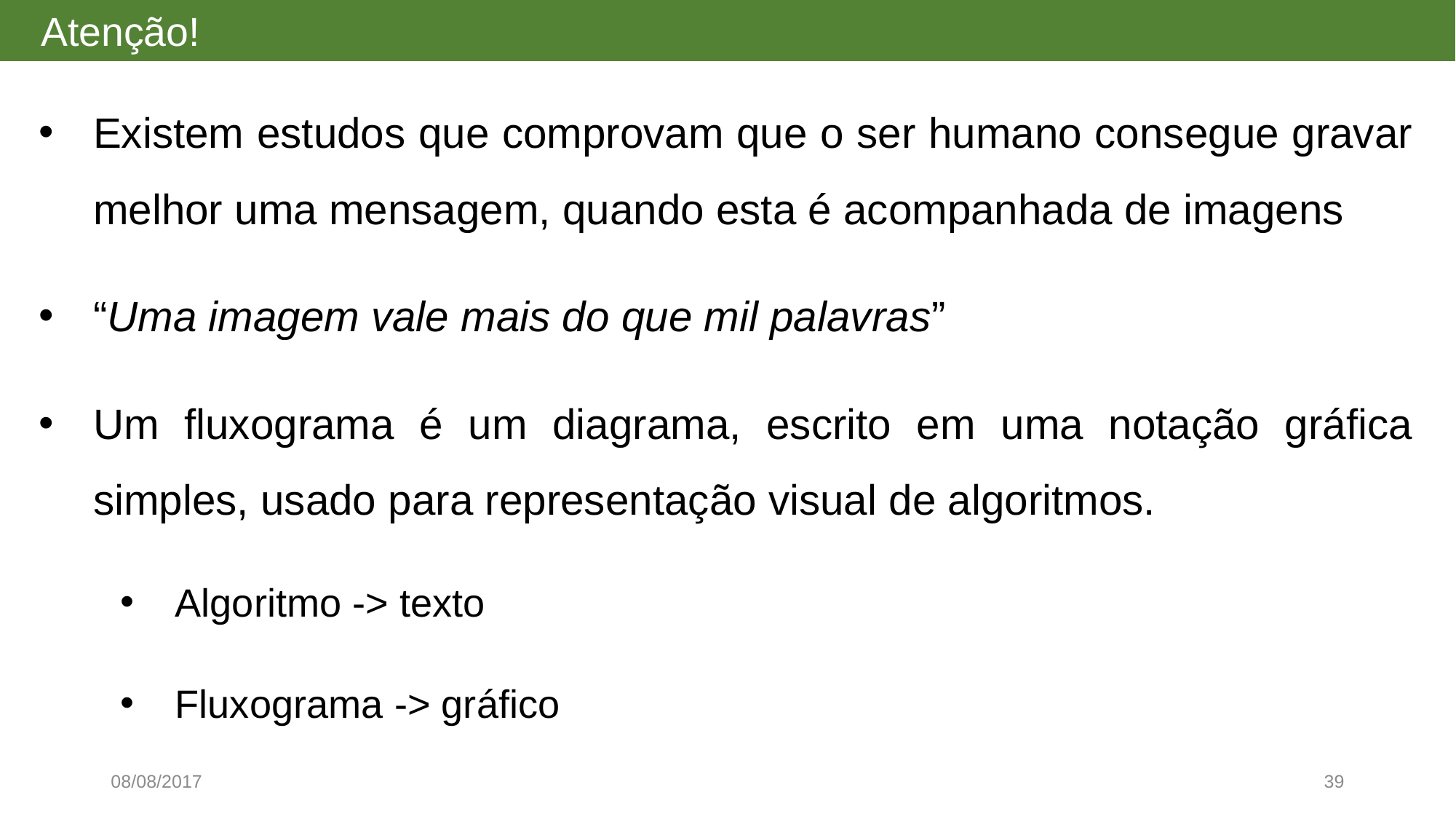

# Atenção!
Existem estudos que comprovam que o ser humano consegue gravar melhor uma mensagem, quando esta é acompanhada de imagens
“Uma imagem vale mais do que mil palavras”
Um fluxograma é um diagrama, escrito em uma notação gráfica simples, usado para representação visual de algoritmos.
Algoritmo -> texto
Fluxograma -> gráfico
08/08/2017
39